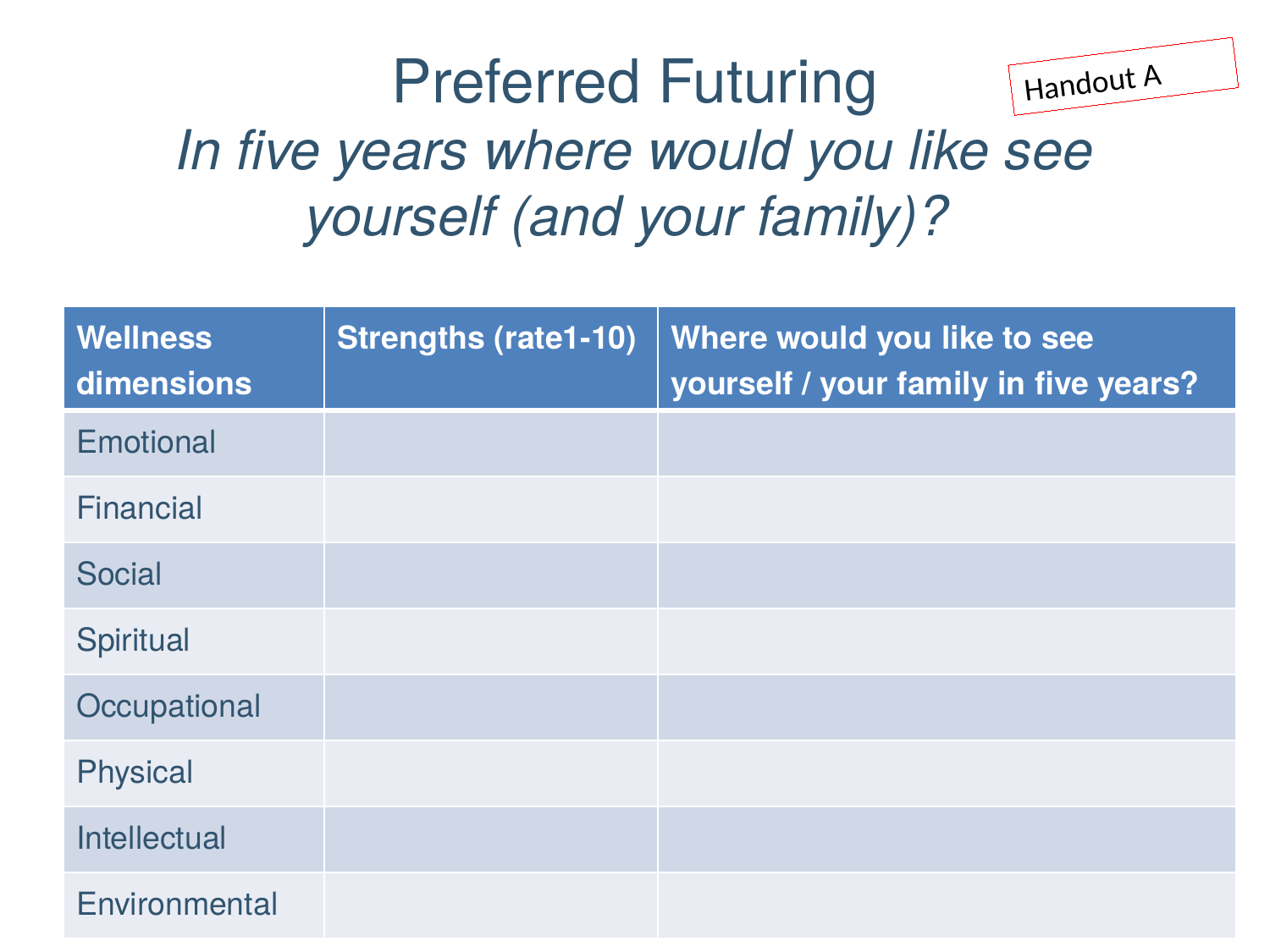

# Preferred Futuring In five years where would you like see yourself (and your family)?
Handout A
| Wellness dimensions | Strengths (rate1-10) | Where would you like to see yourself / your family in five years? |
| --- | --- | --- |
| Emotional |  |  |
| Financial |  |  |
| Social |  |  |
| Spiritual |  |  |
| Occupational |  |  |
| Physical |  |  |
| Intellectual |  |  |
| Environmental |  |  |